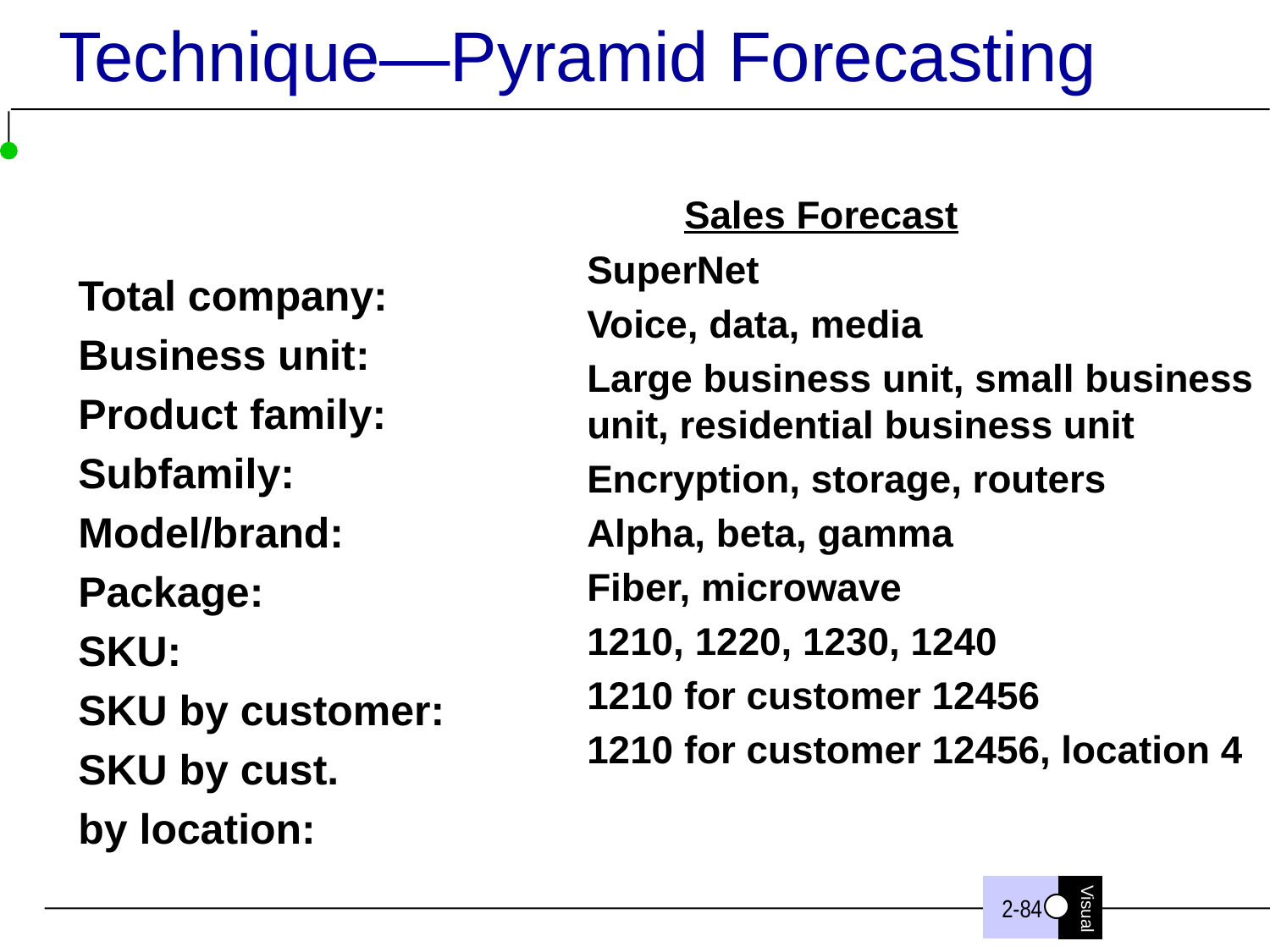

# Technique—Pyramid Forecasting

Total company:
Business unit:
Product family:
Subfamily:
Model/brand:
Package:
SKU:
SKU by customer:
SKU by cust.
by location:
          Sales Forecast
SuperNet
Voice, data, media
Large business unit, small business unit, residential business unit
Encryption, storage, routers
Alpha, beta, gamma
Fiber, microwave
1210, 1220, 1230, 1240
1210 for customer 12456
1210 for customer 12456, location 4
2-84